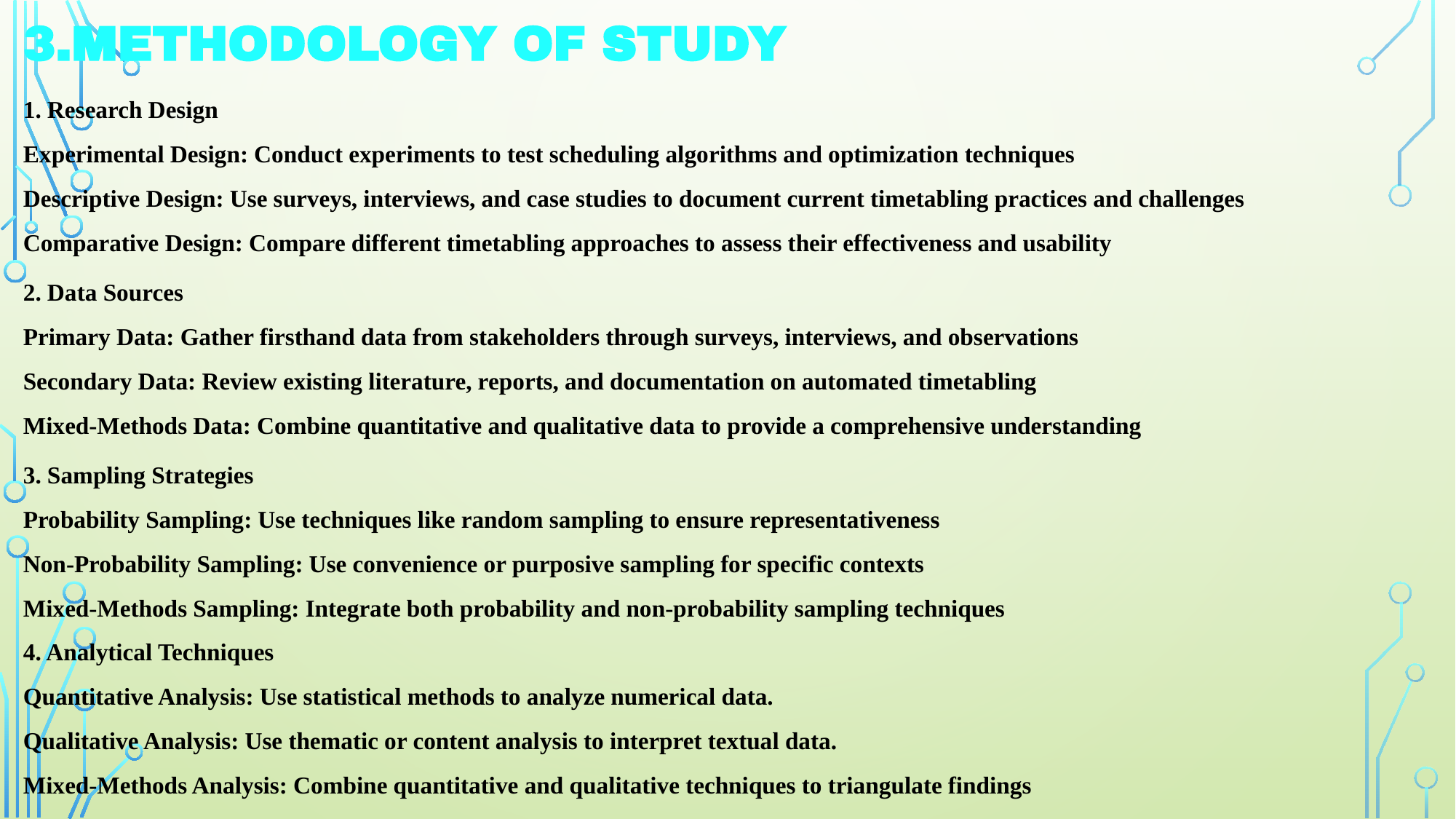

# 3.Methodology of Study
1. Research Design
Experimental Design: Conduct experiments to test scheduling algorithms and optimization techniques
Descriptive Design: Use surveys, interviews, and case studies to document current timetabling practices and challenges
Comparative Design: Compare different timetabling approaches to assess their effectiveness and usability
2. Data Sources
Primary Data: Gather firsthand data from stakeholders through surveys, interviews, and observations
Secondary Data: Review existing literature, reports, and documentation on automated timetabling
Mixed-Methods Data: Combine quantitative and qualitative data to provide a comprehensive understanding
3. Sampling Strategies
Probability Sampling: Use techniques like random sampling to ensure representativeness
Non-Probability Sampling: Use convenience or purposive sampling for specific contexts
Mixed-Methods Sampling: Integrate both probability and non-probability sampling techniques
4. Analytical Techniques
Quantitative Analysis: Use statistical methods to analyze numerical data.
Qualitative Analysis: Use thematic or content analysis to interpret textual data.
Mixed-Methods Analysis: Combine quantitative and qualitative techniques to triangulate findings